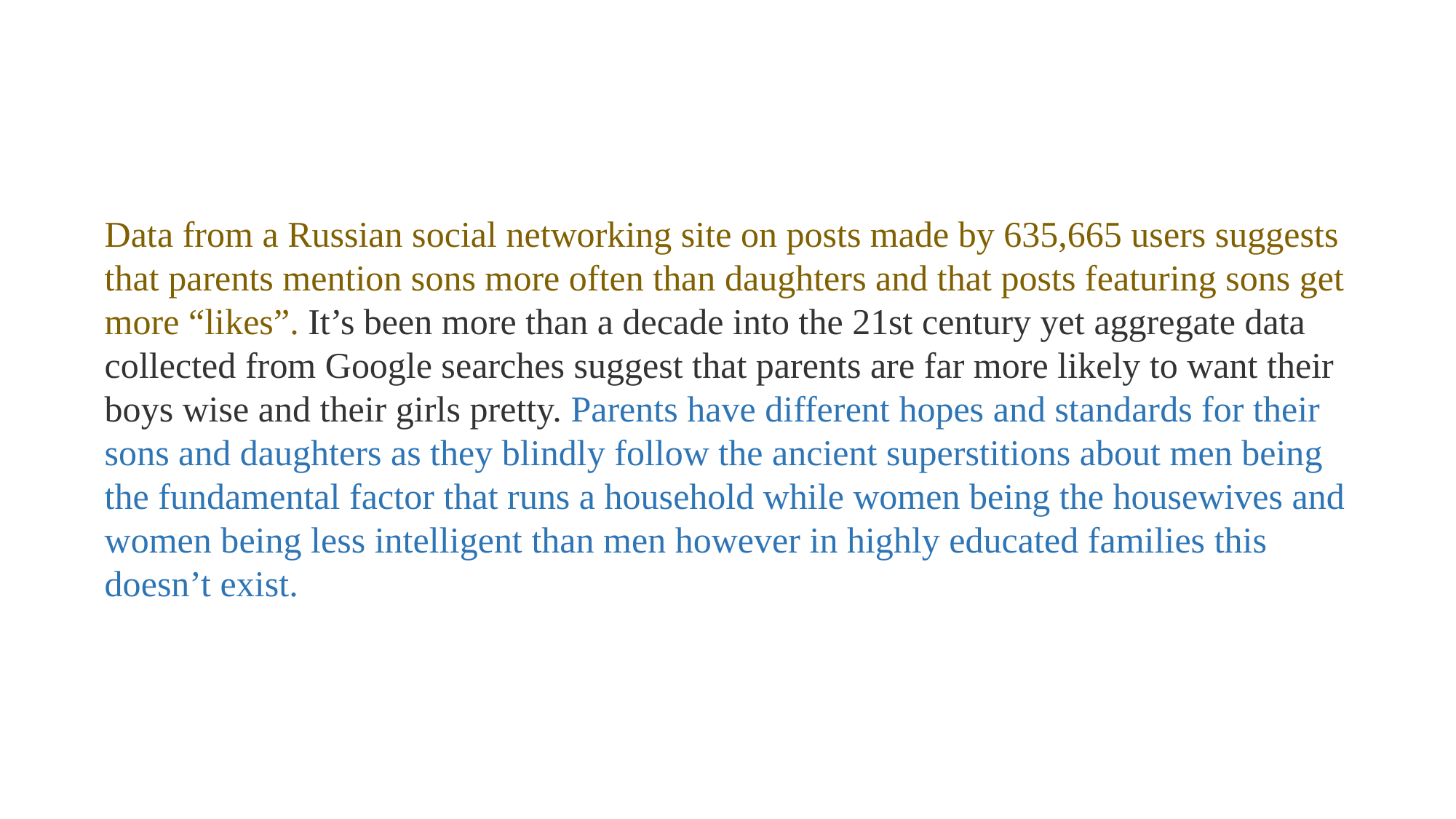

Data from a Russian social networking site on posts made by 635,665 users suggests that parents mention sons more often than daughters and that posts featuring sons get more “likes”. It’s been more than a decade into the 21st century yet aggregate data collected from Google searches suggest that parents are far more likely to want their boys wise and their girls pretty. Parents have different hopes and standards for their sons and daughters as they blindly follow the ancient superstitions about men being the fundamental factor that runs a household while women being the housewives and women being less intelligent than men however in highly educated families this doesn’t exist.